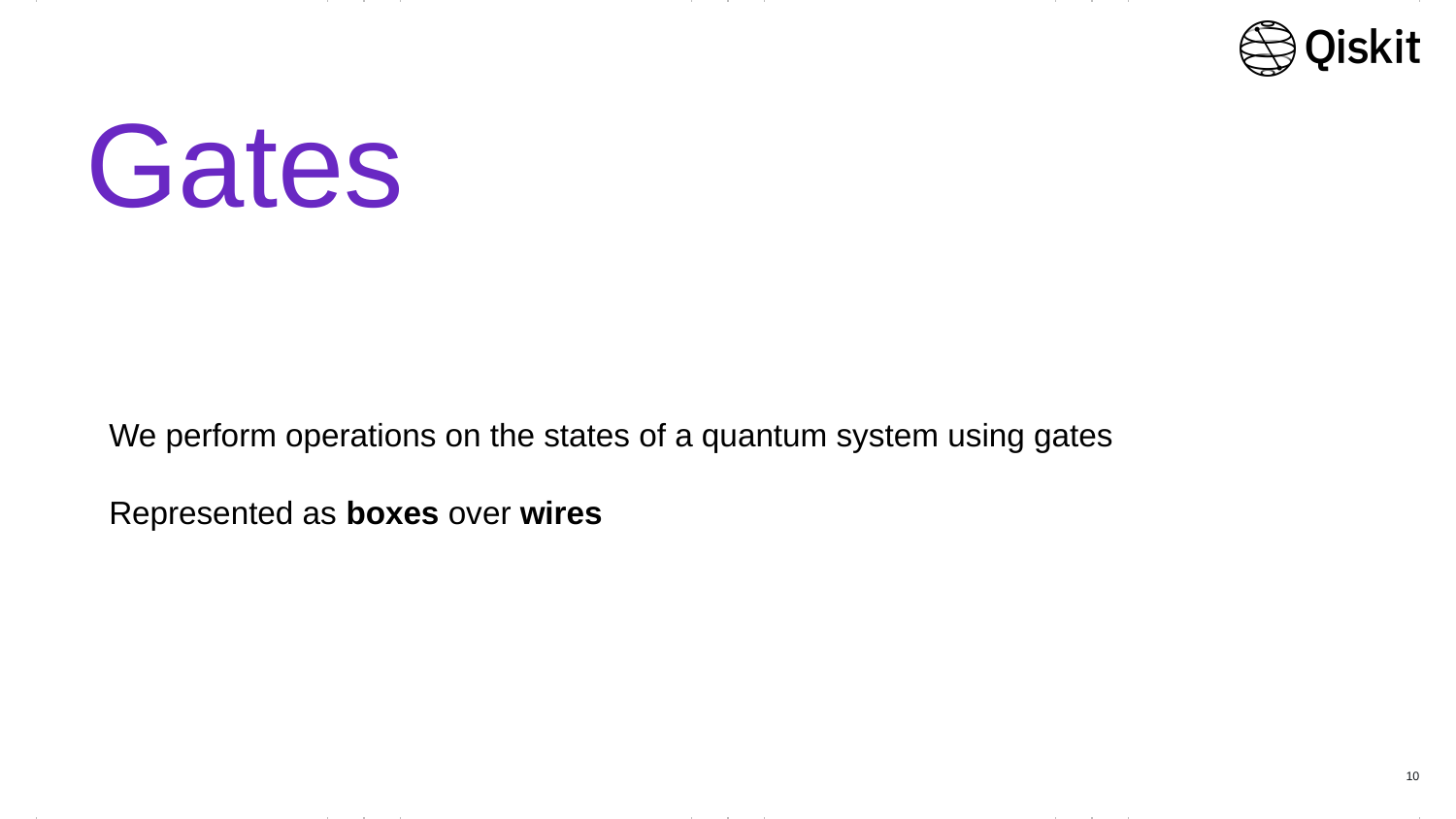

# Gates
We perform operations on the states of a quantum system using gates

Represented as boxes over wires
10